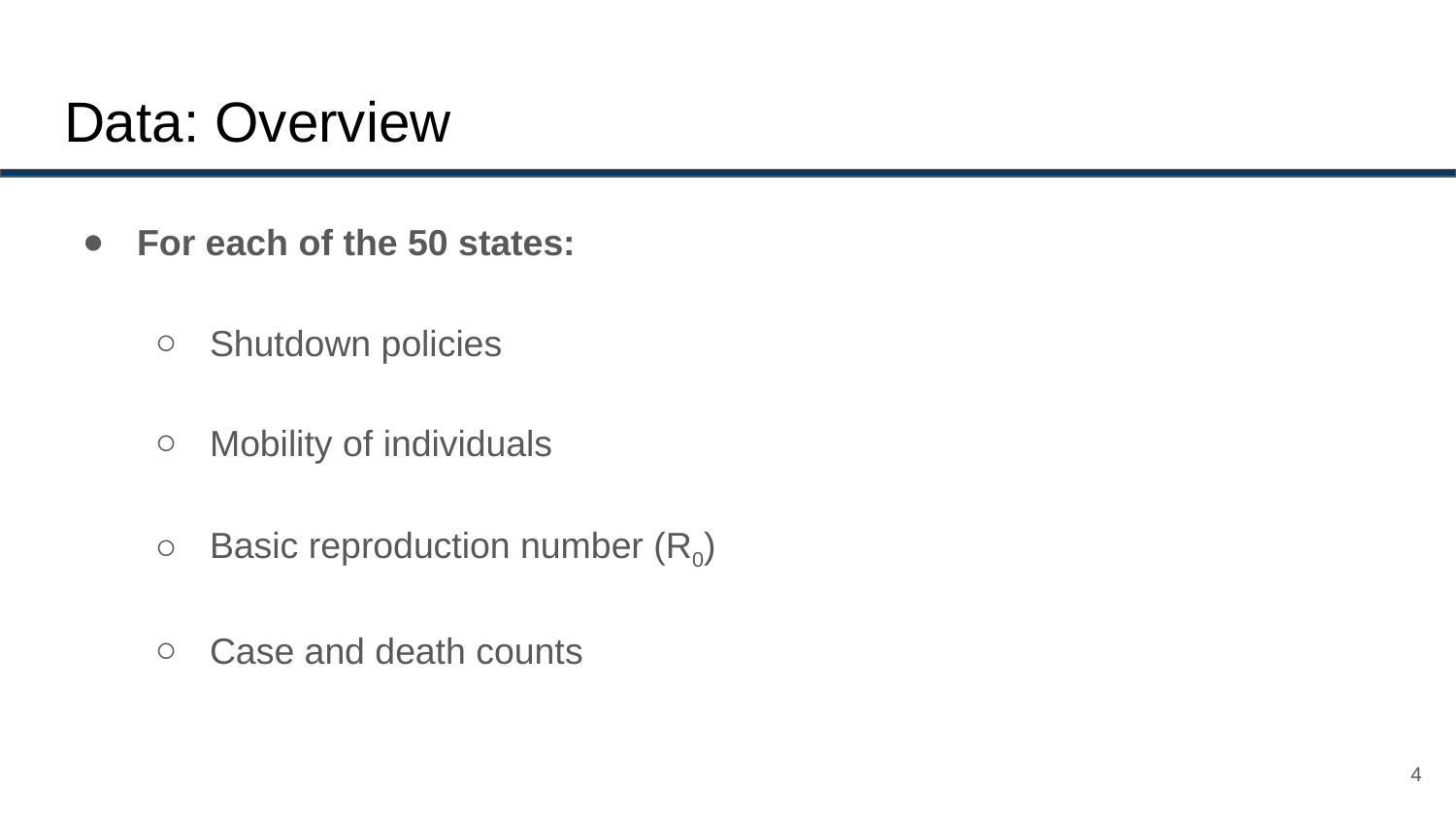

# Data: Overview

For each of the 50 states:

Shutdown policies

Mobility of individuals

Basic reproduction number (R0)

Case and death counts
4